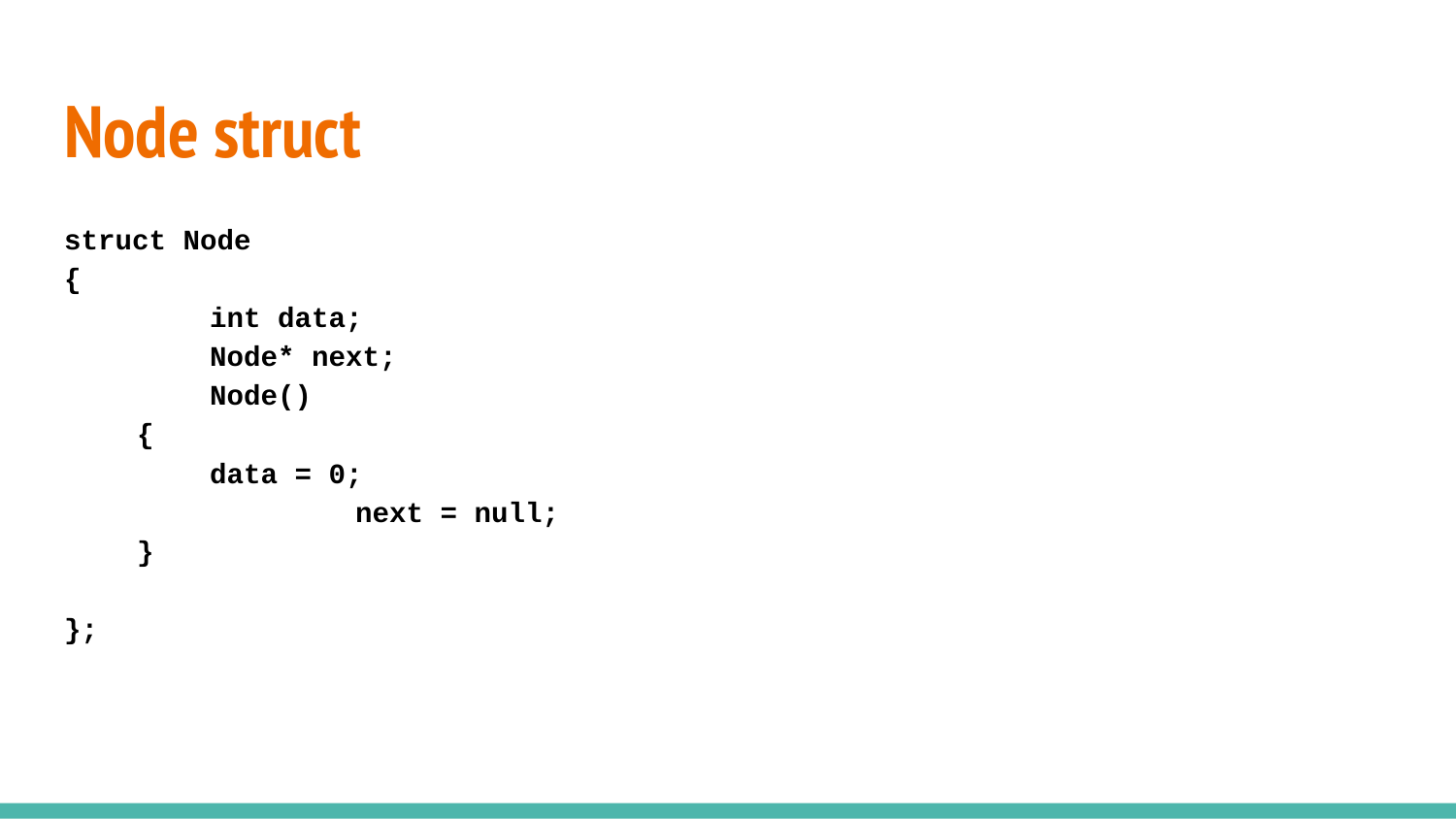

# Node struct
struct Node
{
	int data;
	Node* next;
	Node()
{
data = 0;
		next = null;
}

};